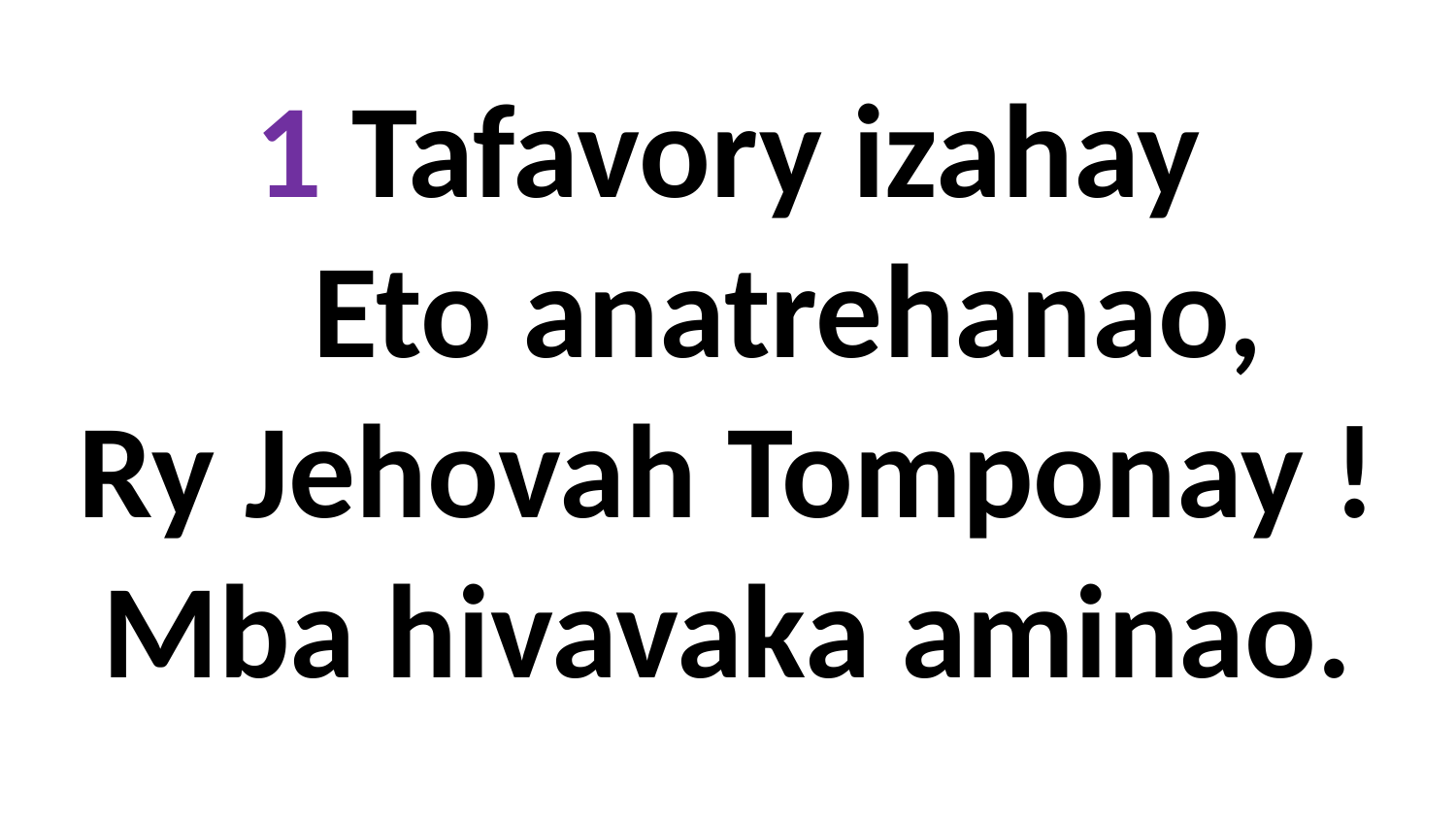

1 Tafavory izahay
    Eto anatrehanao,
Ry Jehovah Tomponay !
Mba hivavaka aminao.